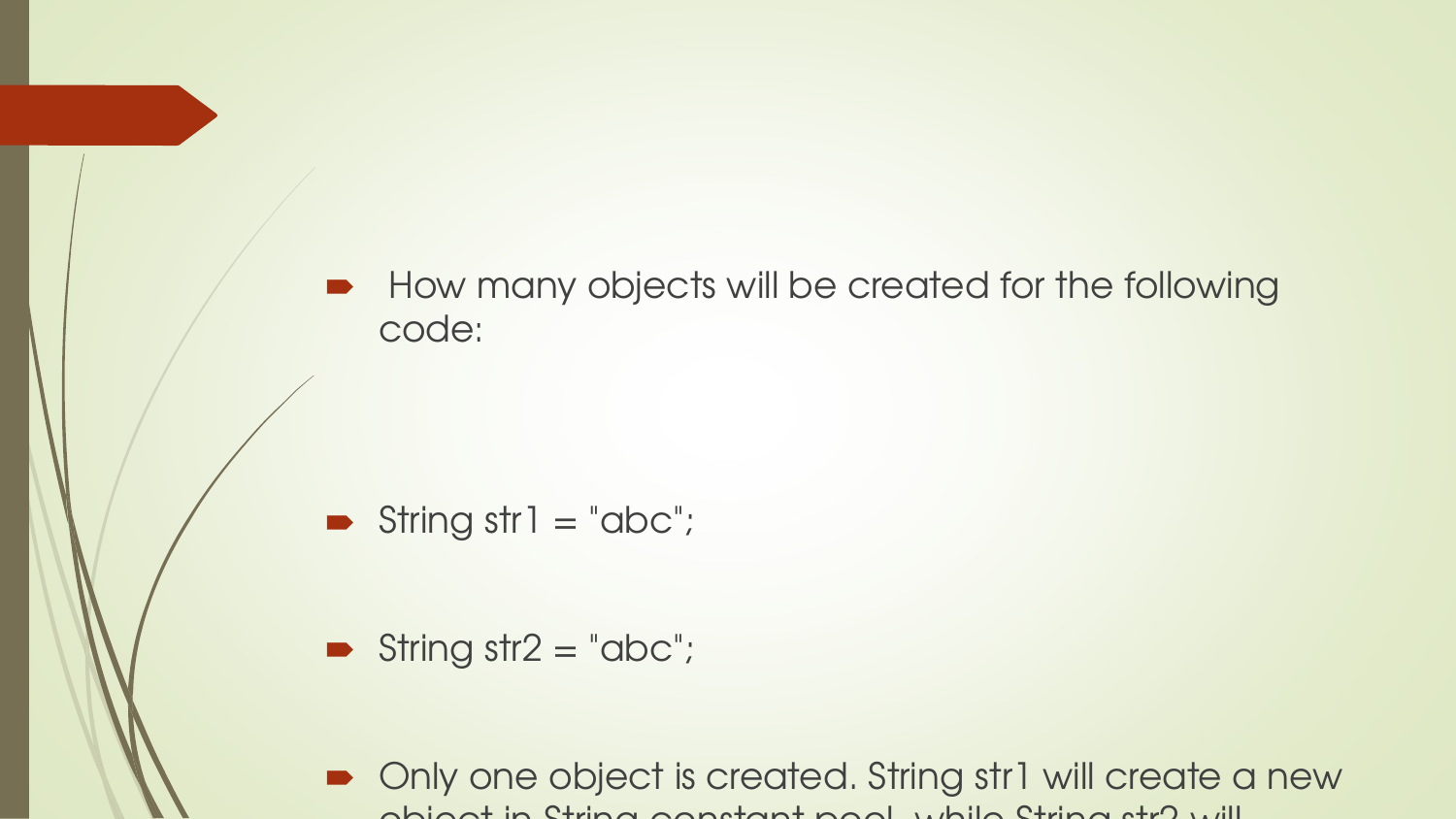

#
 How many objects will be created for the following code:

String str1 = "abc";

String str2 = "abc";

Only one object is created. String str1 will create a new object in String constant pool, while String str2 will create a reference to the String str1.